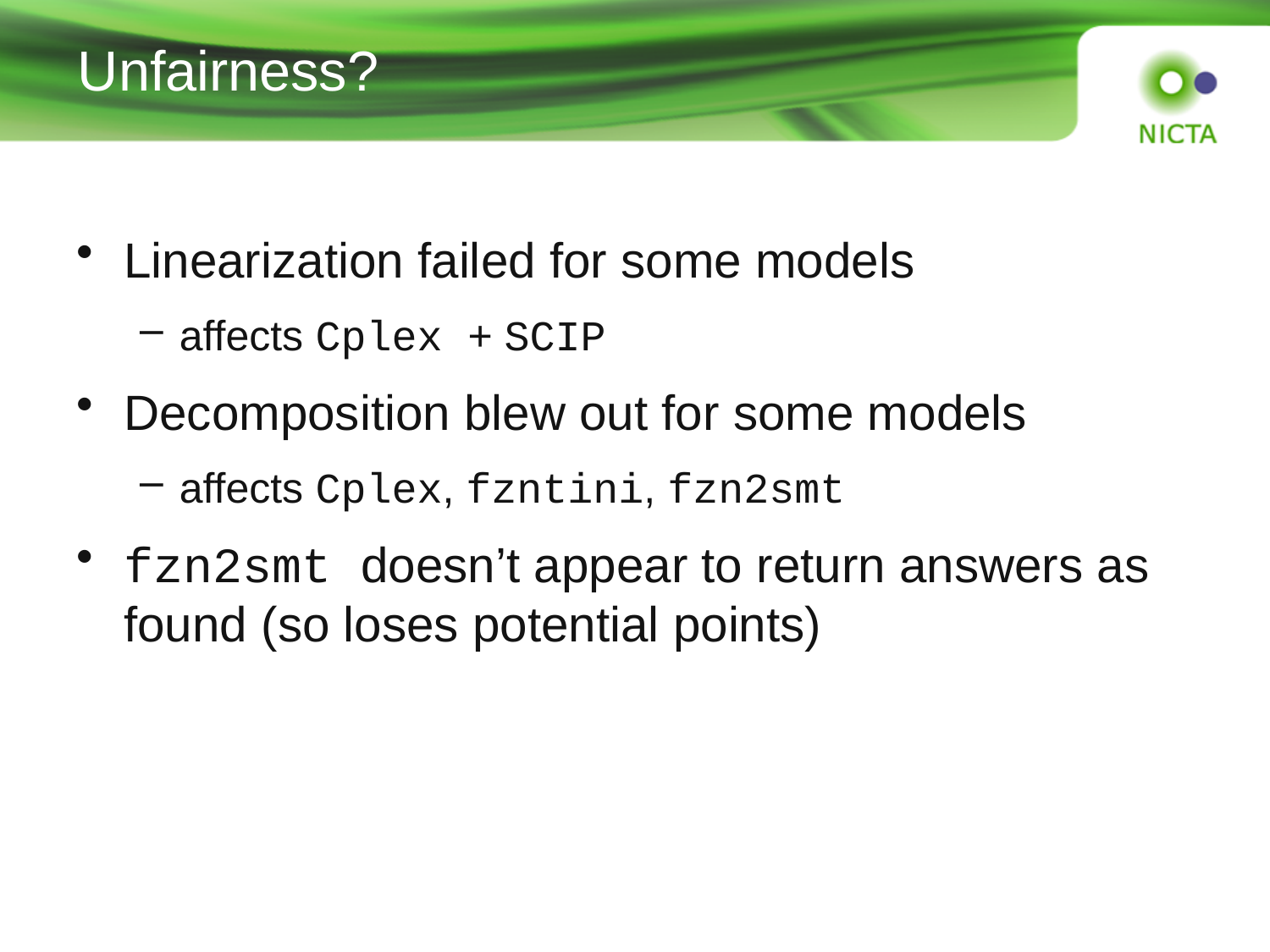

# Unfairness?
Linearization failed for some models
affects Cplex + SCIP
Decomposition blew out for some models
affects Cplex, fzntini, fzn2smt
fzn2smt doesn’t appear to return answers as found (so loses potential points)